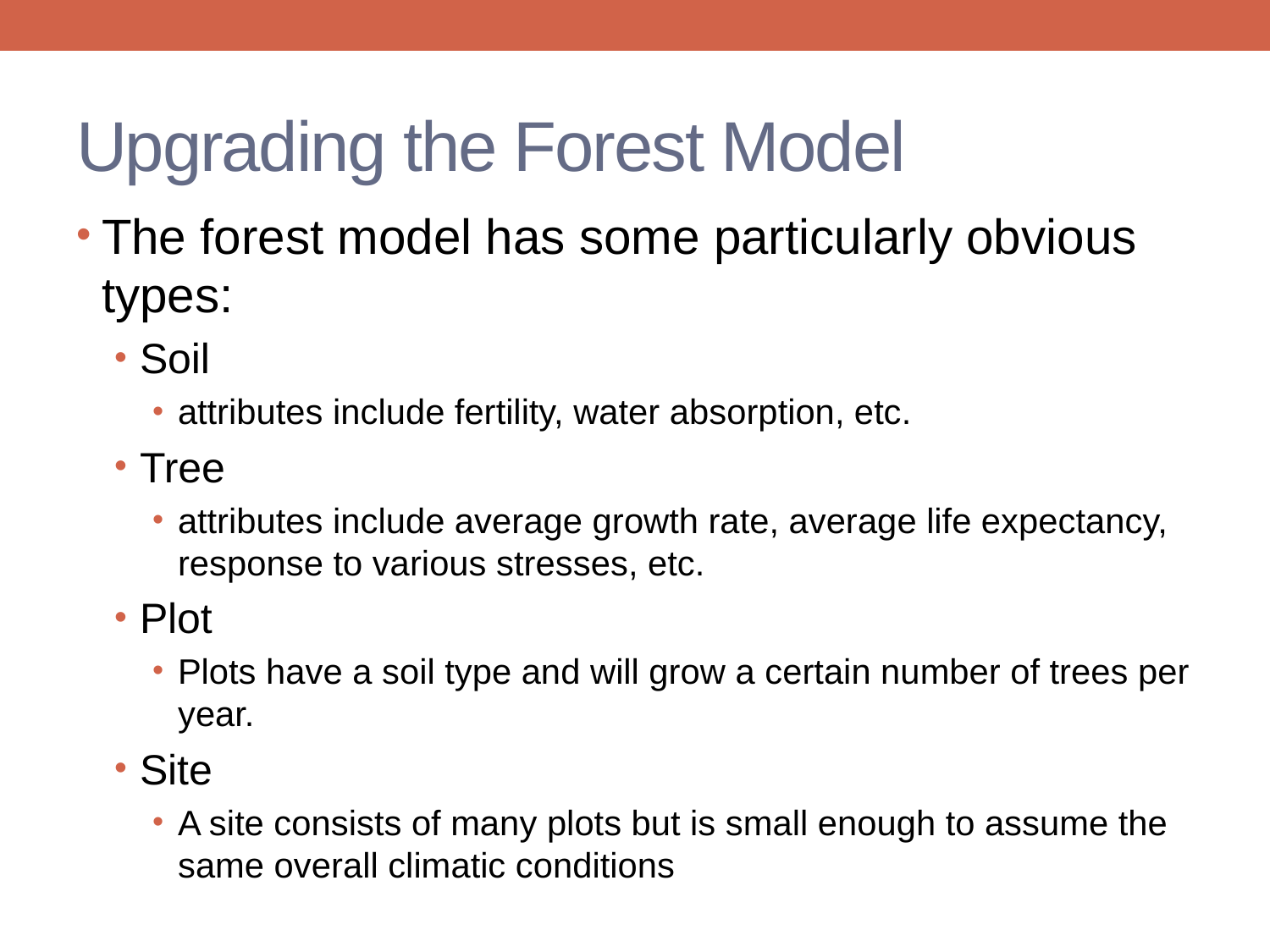

# Upgrading the Forest Model
The forest model has some particularly obvious types:
Soil
attributes include fertility, water absorption, etc.
Tree
attributes include average growth rate, average life expectancy, response to various stresses, etc.
Plot
Plots have a soil type and will grow a certain number of trees per year.
Site
A site consists of many plots but is small enough to assume the same overall climatic conditions